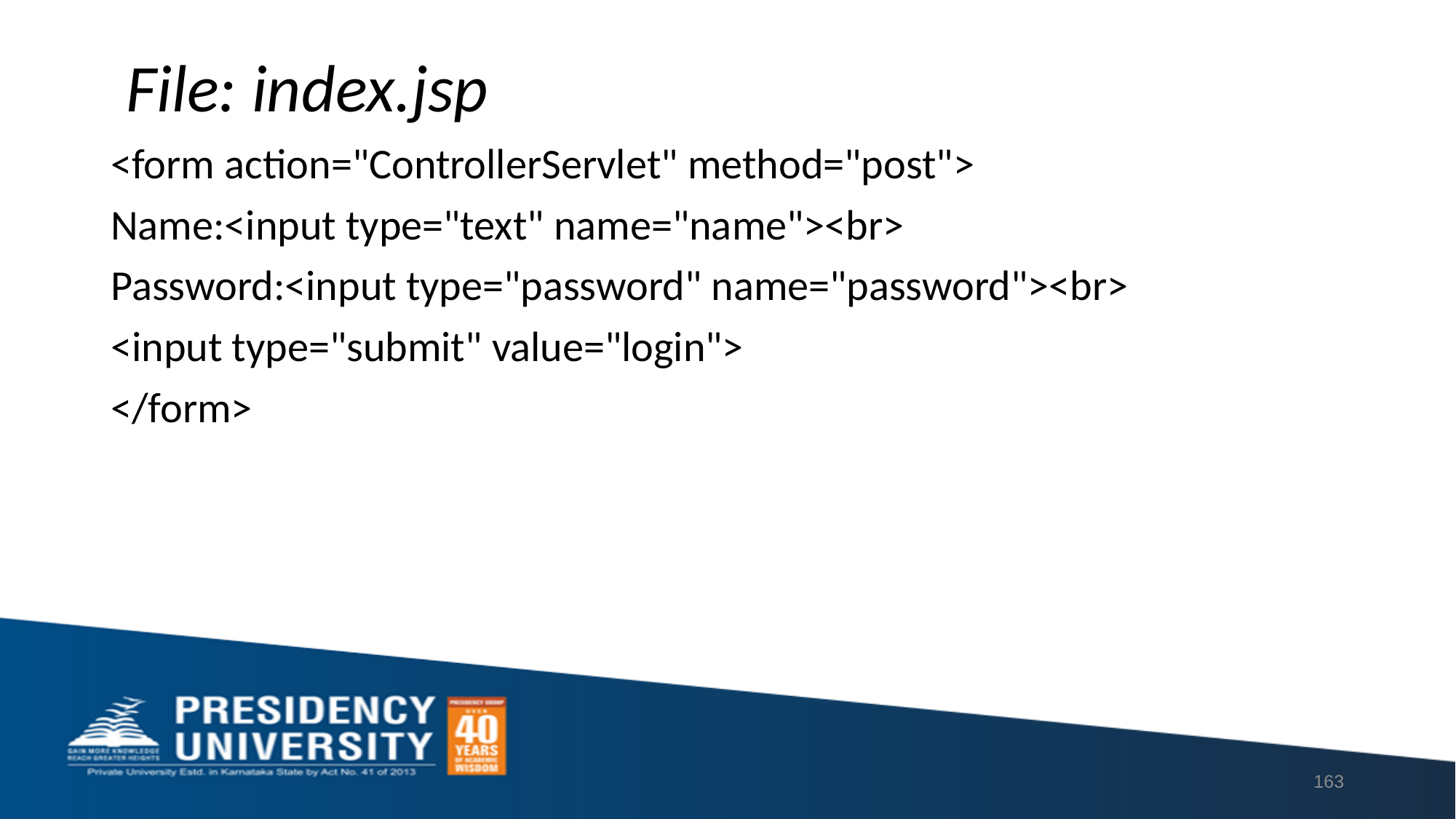

# File: index.jsp
<form action="ControllerServlet" method="post">
Name:<input type="text" name="name"><br>
Password:<input type="password" name="password"><br>
<input type="submit" value="login">
</form>

163